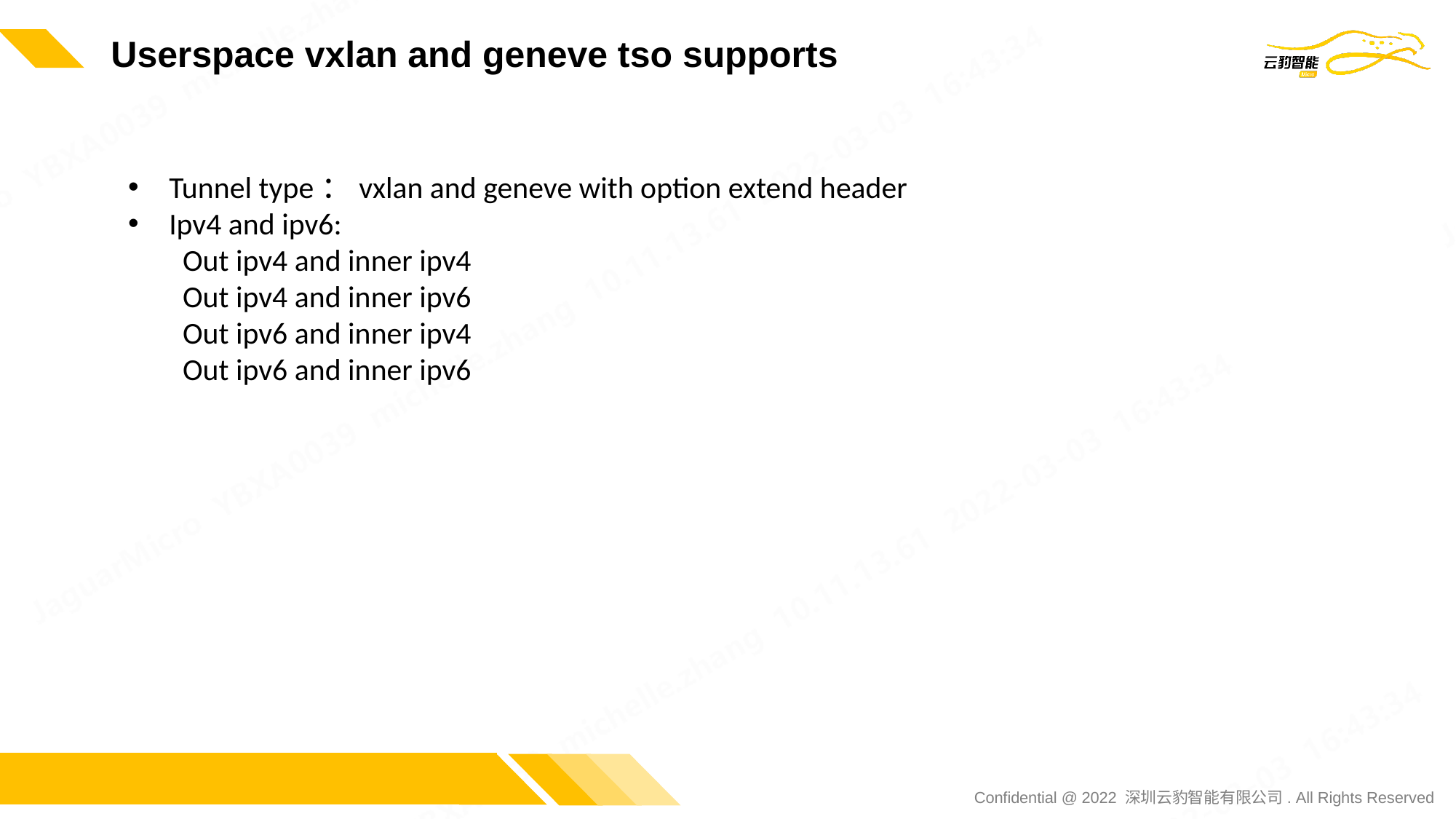

Userspace vxlan and geneve tso supports
Tunnel type：vxlan and geneve with option extend header
Ipv4 and ipv6:
Out ipv4 and inner ipv4
Out ipv4 and inner ipv6
Out ipv6 and inner ipv4
Out ipv6 and inner ipv6